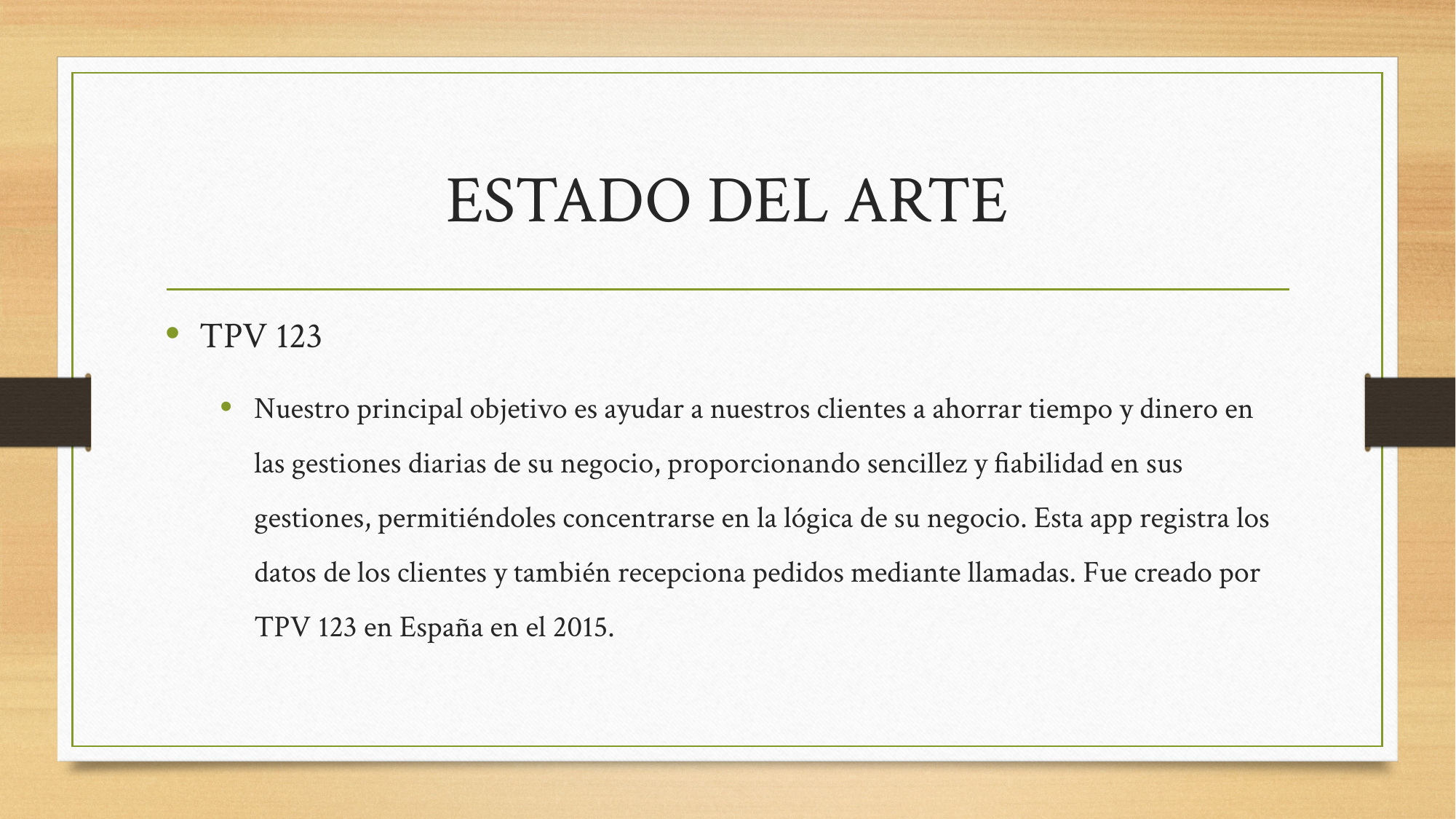

# ESTADO DEL ARTE
TPV 123
Nuestro principal objetivo es ayudar a nuestros clientes a ahorrar tiempo y dinero en las gestiones diarias de su negocio, proporcionando sencillez y fiabilidad en sus gestiones, permitiéndoles concentrarse en la lógica de su negocio. Esta app registra los datos de los clientes y también recepciona pedidos mediante llamadas. Fue creado por TPV 123 en España en el 2015.